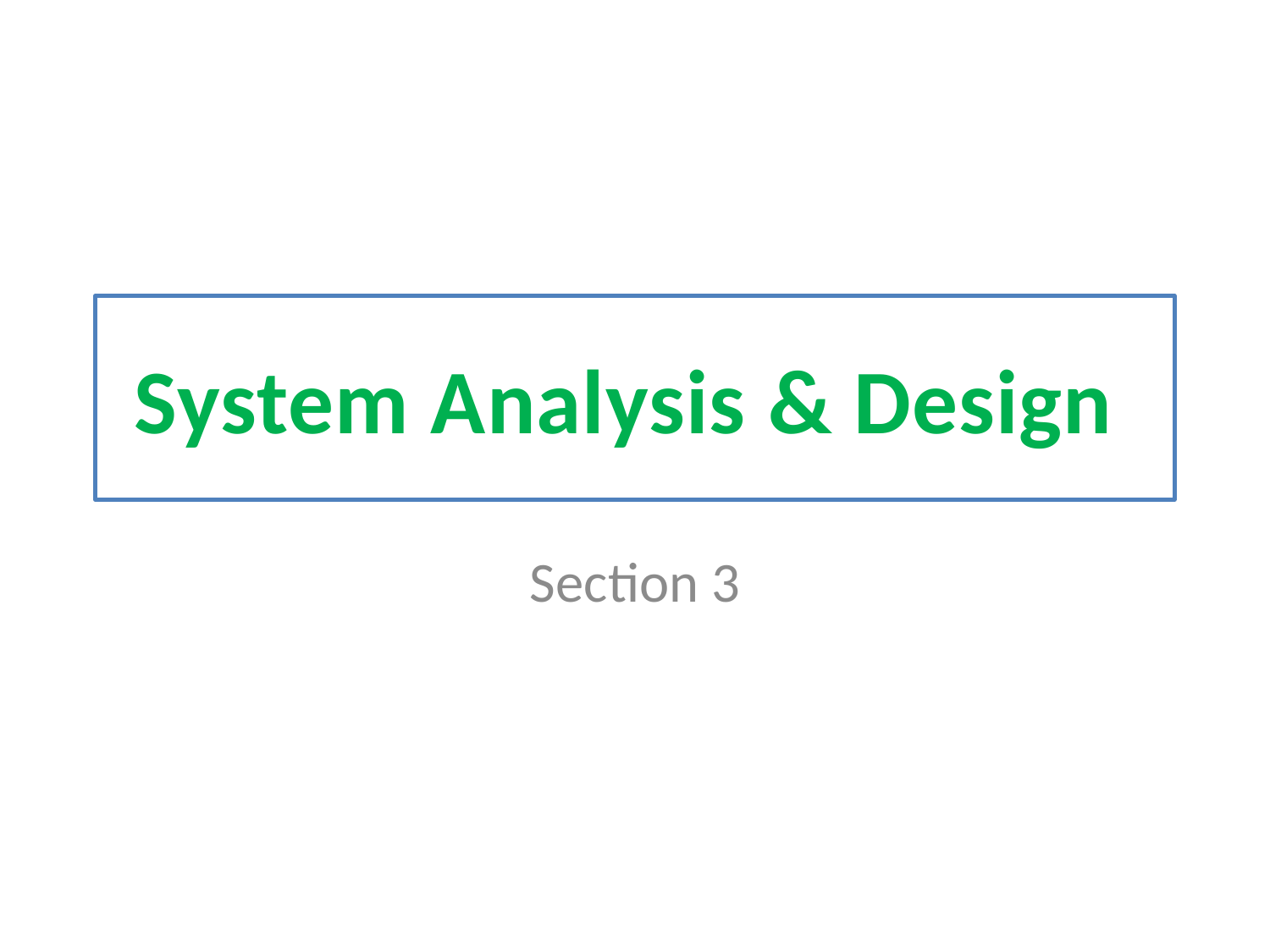

# System Analysis & Design
Section 3